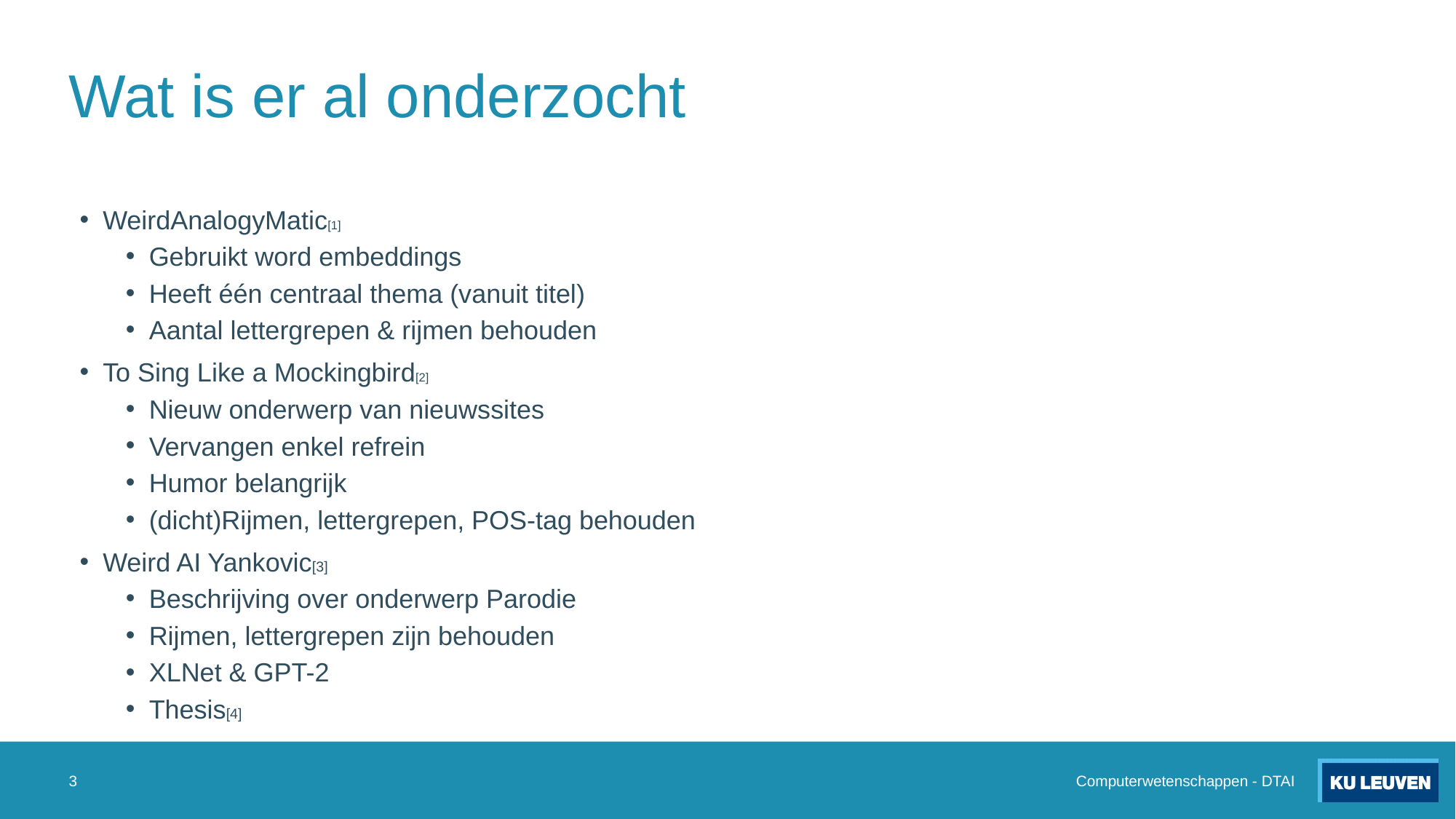

# Wat is er al onderzocht
WeirdAnalogyMatic[1]
Gebruikt word embeddings
Heeft één centraal thema (vanuit titel)
Aantal lettergrepen & rijmen behouden
To Sing Like a Mockingbird[2]
Nieuw onderwerp van nieuwssites
Vervangen enkel refrein
Humor belangrijk
(dicht)Rijmen, lettergrepen, POS-tag behouden
Weird AI Yankovic[3]
Beschrijving over onderwerp Parodie
Rijmen, lettergrepen zijn behouden
XLNet & GPT-2
Thesis[4]

3
Computerwetenschappen - DTAI